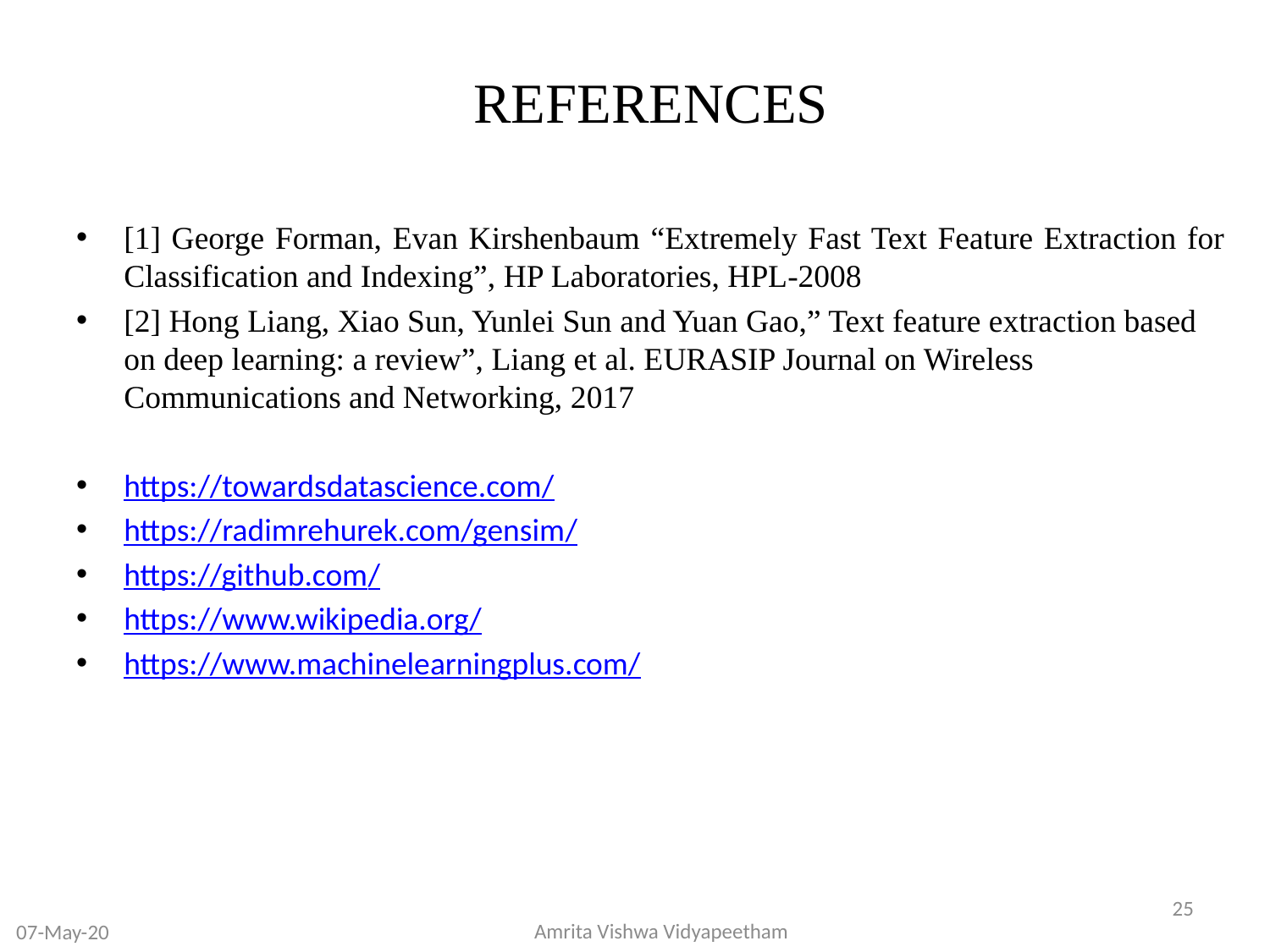

# REFERENCES
[1] George Forman, Evan Kirshenbaum “Extremely Fast Text Feature Extraction for Classification and Indexing”, HP Laboratories, HPL-2008
[2] Hong Liang, Xiao Sun, Yunlei Sun and Yuan Gao,” Text feature extraction based on deep learning: a review”, Liang et al. EURASIP Journal on Wireless Communications and Networking, 2017

https://towardsdatascience.com/
https://radimrehurek.com/gensim/
https://github.com/
https://www.wikipedia.org/
https://www.machinelearningplus.com/

25
07-May-20
Amrita Vishwa Vidyapeetham